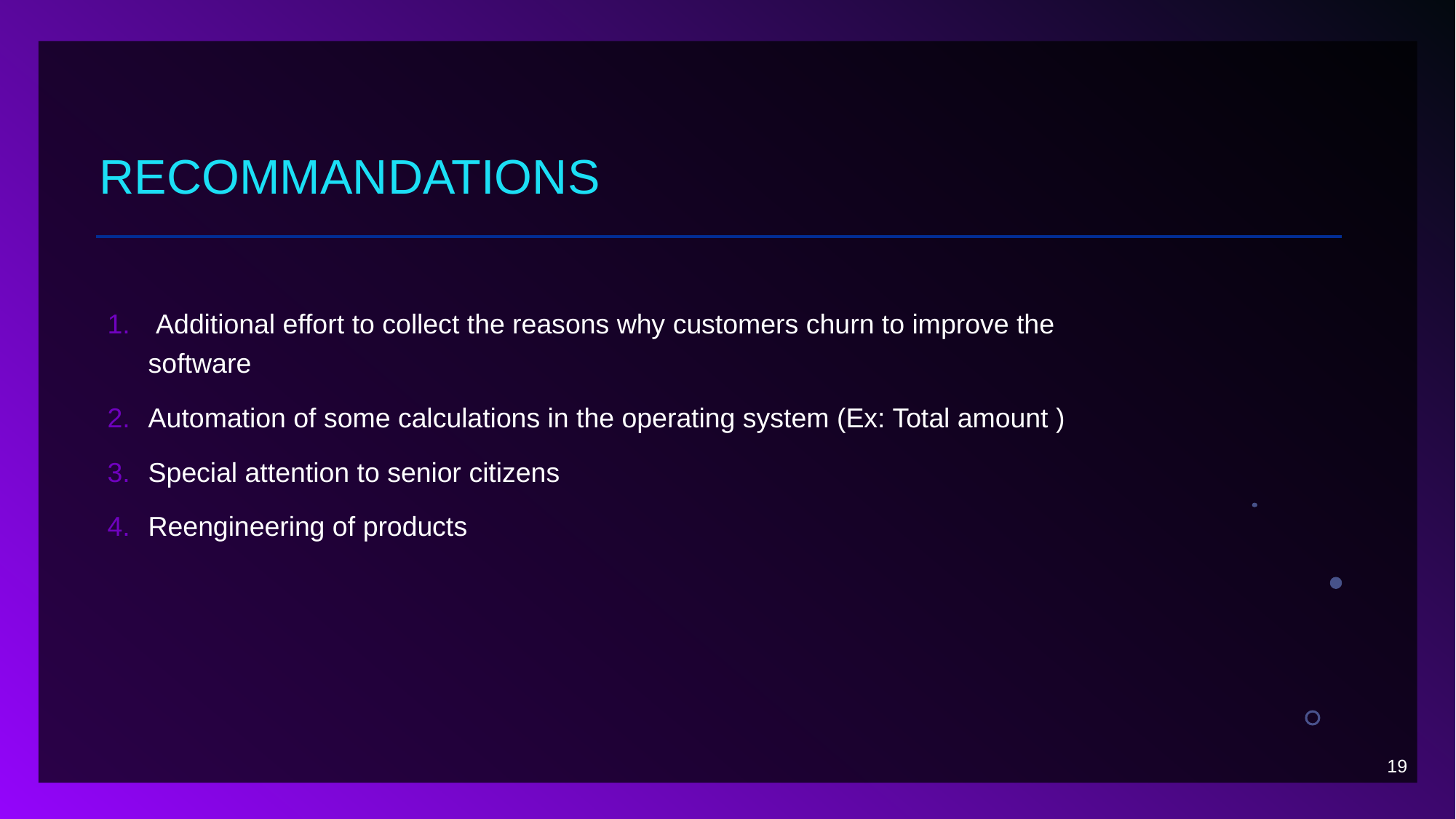

# RECOMMANDATIONS
 Additional effort to collect the reasons why customers churn to improve the software
Automation of some calculations in the operating system (Ex: Total amount )
Special attention to senior citizens
Reengineering of products
19